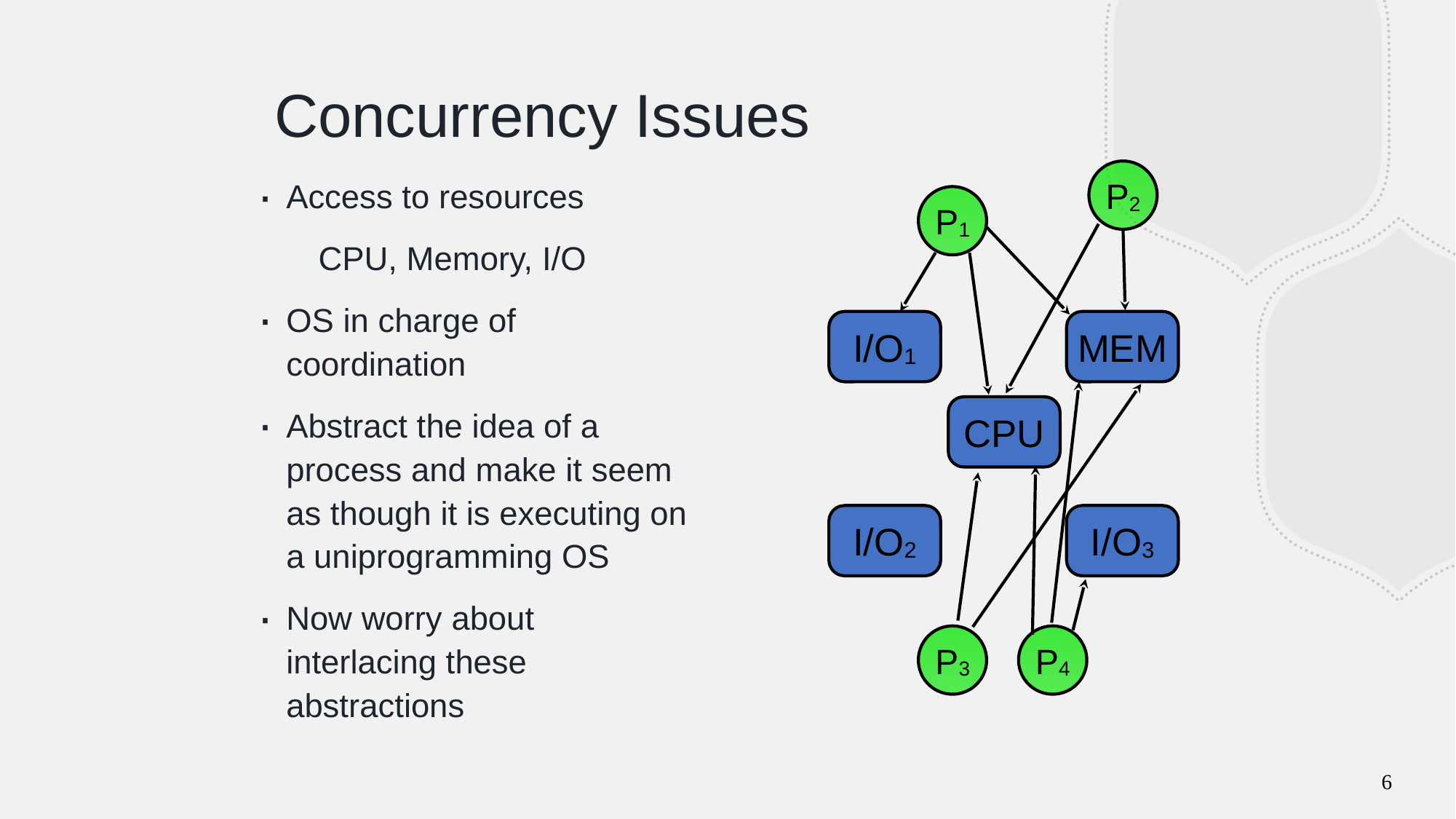

# Concurrency Issues
P2
Access to resources
CPU, Memory, I/O
OS in charge of coordination
Abstract the idea of a process and make it seem as though it is executing on a uniprogramming OS
Now worry about interlacing these abstractions
P1

I/O1
MEM

CPU

I/O2
I/O3

P3
P4
6